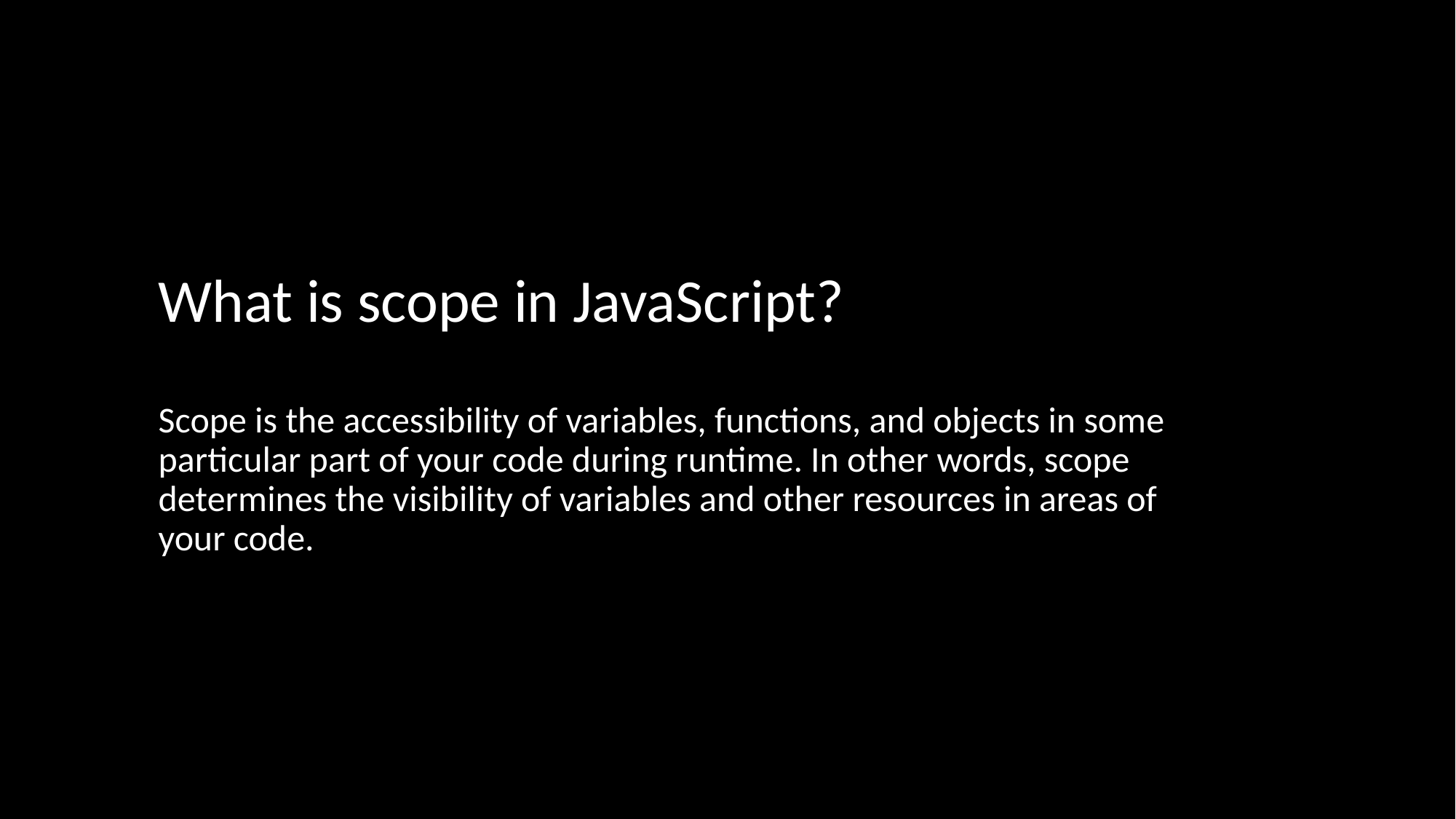

# What is scope in JavaScript?
Scope is the accessibility of variables, functions, and objects in some particular part of your code during runtime. In other words, scope determines the visibility of variables and other resources in areas of your code.